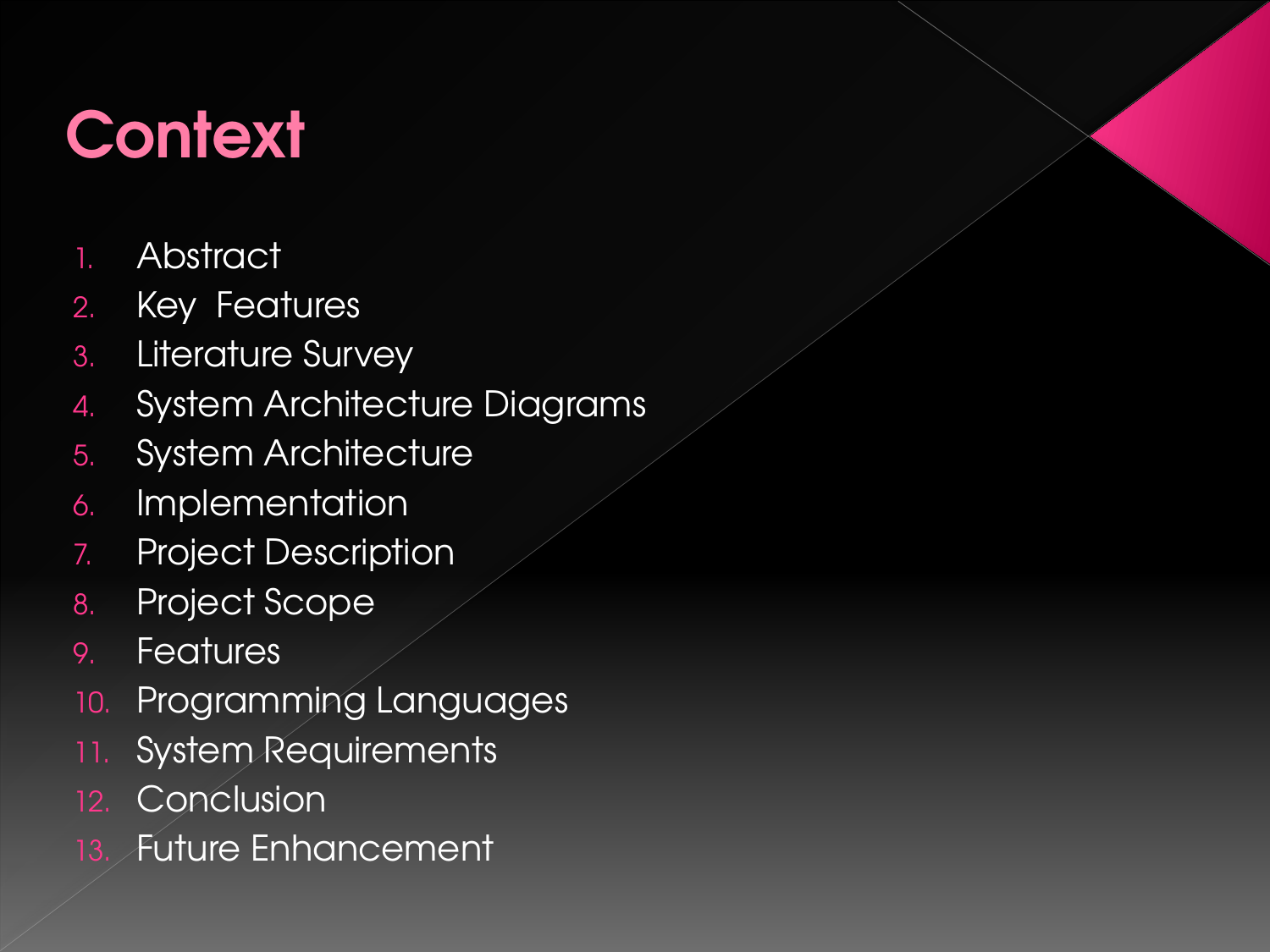

# Context
Abstract
Key  Features
Literature Survey
System Architecture Diagrams
System Architecture
Implementation
Project Description
Project Scope
Features
Programming Languages
System Requirements
Conclusion
Future Enhancement